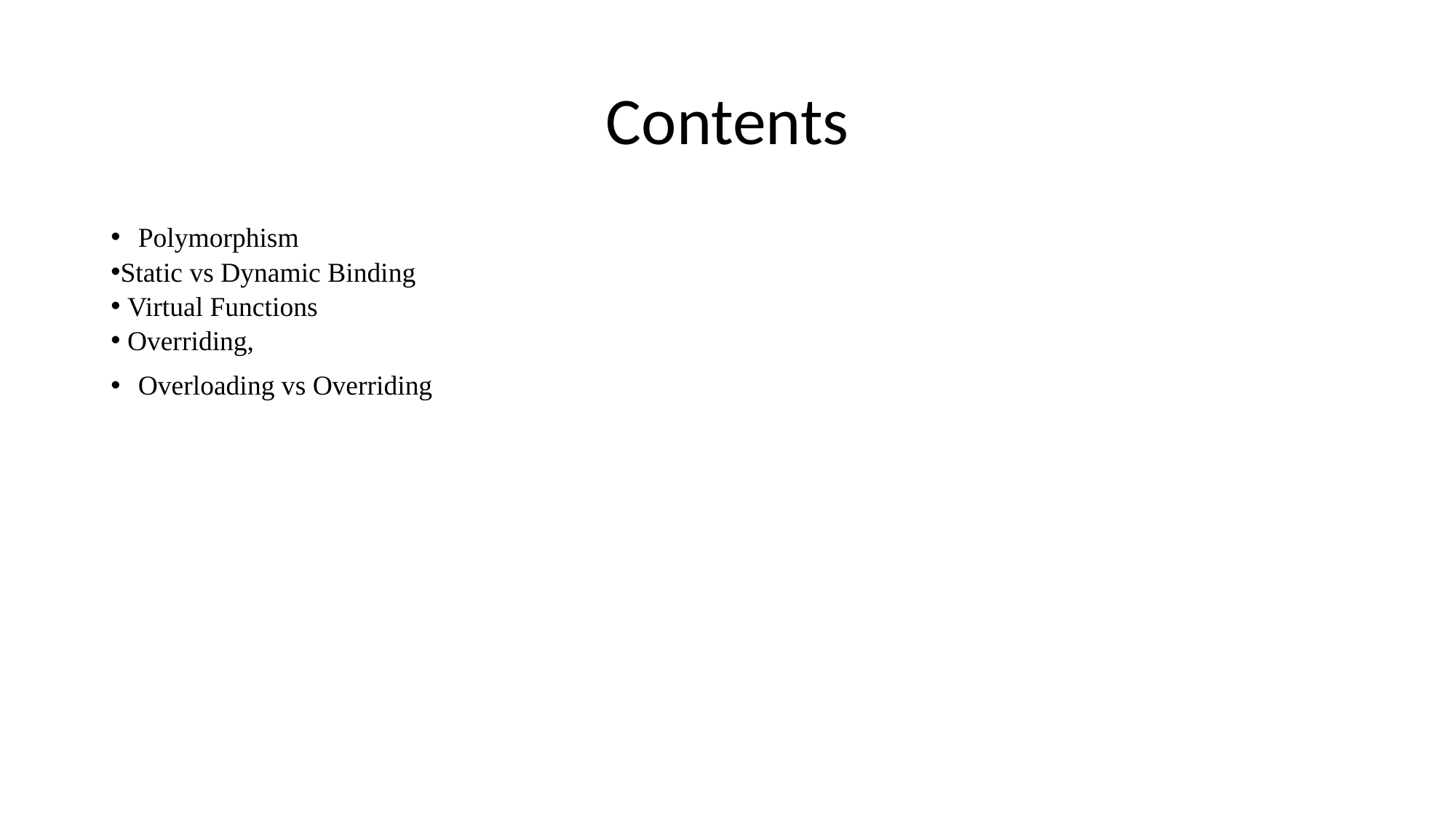

# Contents
Polymorphism
Static vs Dynamic Binding
 Virtual Functions
 Overriding,
Overloading vs Overriding